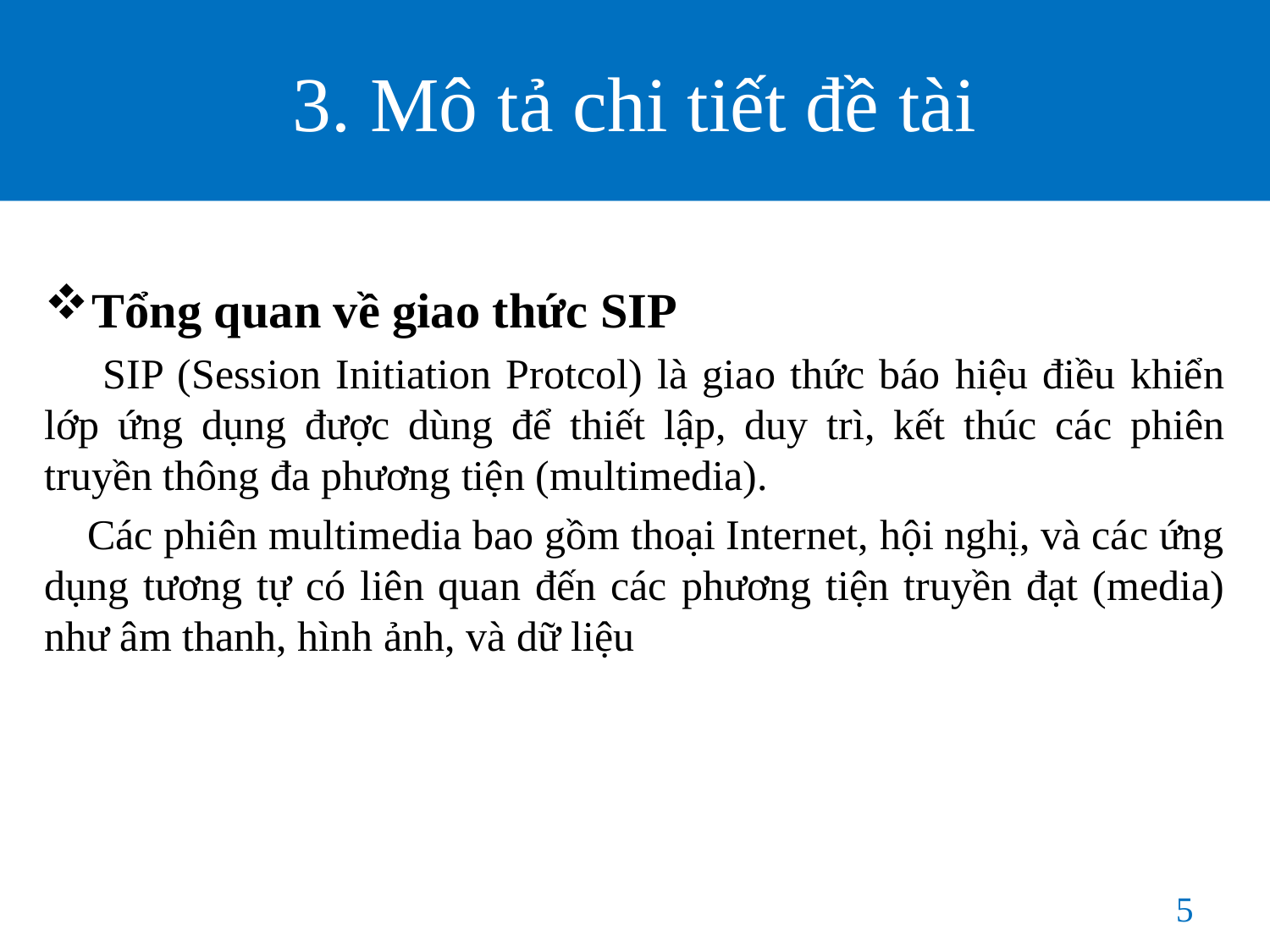

# 3. Mô tả chi tiết đề tài

Tổng quan về giao thức SIP
    SIP (Session Initiation Protcol) là giao thức báo hiệu điều khiển lớp ứng dụng được dùng để thiết lập, duy trì, kết thúc các phiên truyền thông đa phương tiện (multimedia).
    Các phiên multimedia bao gồm thoại Internet, hội nghị, và các ứng dụng tương tự có liên quan đến các phương tiện truyền đạt (media) như âm thanh, hình ảnh, và dữ liệu

5